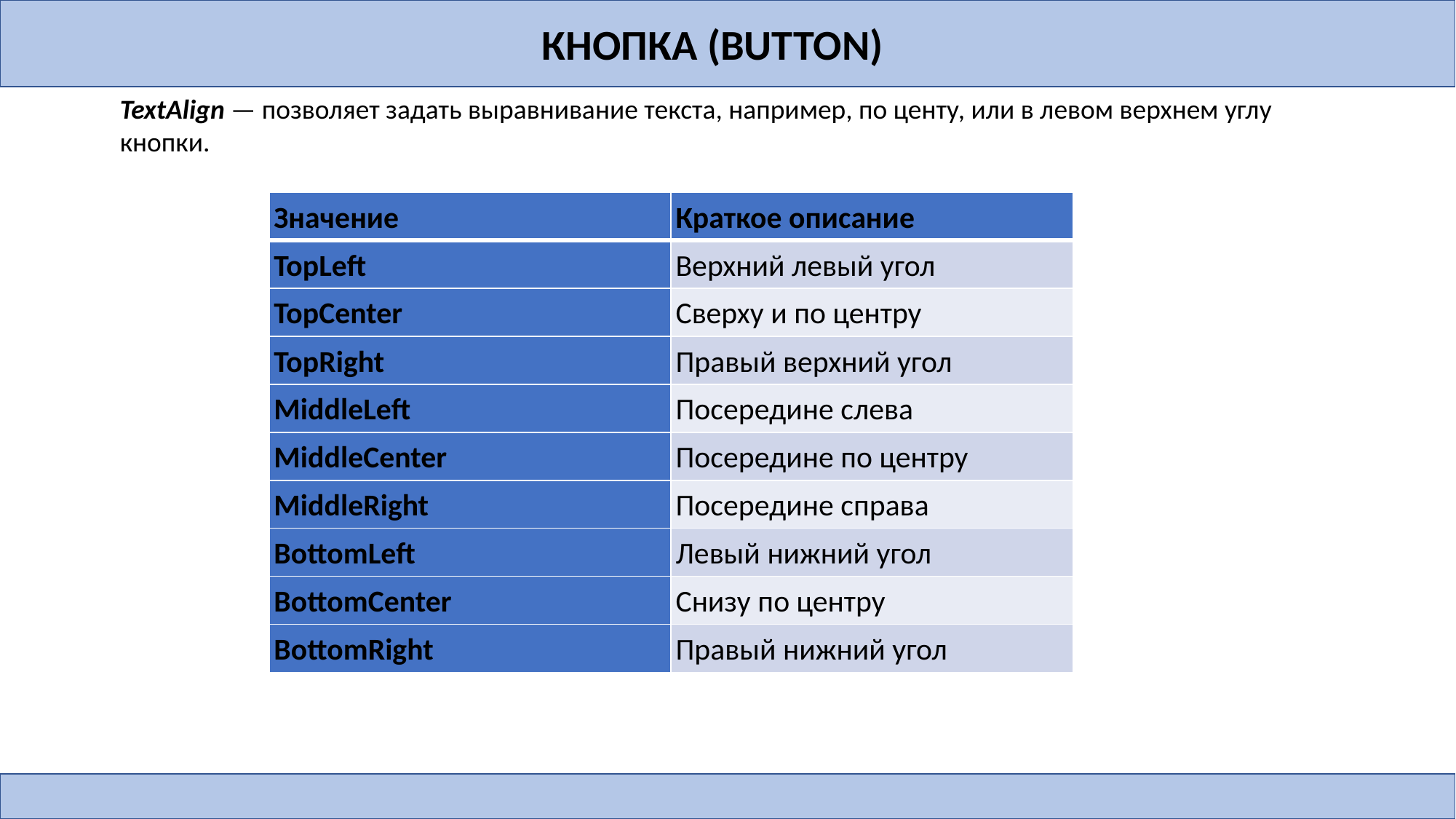

КНОПКА (BUTTON)
TextAlign — позволяет задать выравнивание текста, например, по центу, или в левом верхнем углу кнопки.

| Значение | Краткое описание |
| --- | --- |
| TopLeft | Верхний левый угол |
| TopCenter | Сверху и по центру |
| TopRight | Правый верхний угол |
| MiddleLeft | Посередине слева |
| MiddleCenter | Посередине по центру |
| MiddleRight | Посередине справа |
| BottomLeft | Левый нижний угол |
| BottomCenter | Снизу по центру |
| BottomRight | Правый нижний угол |